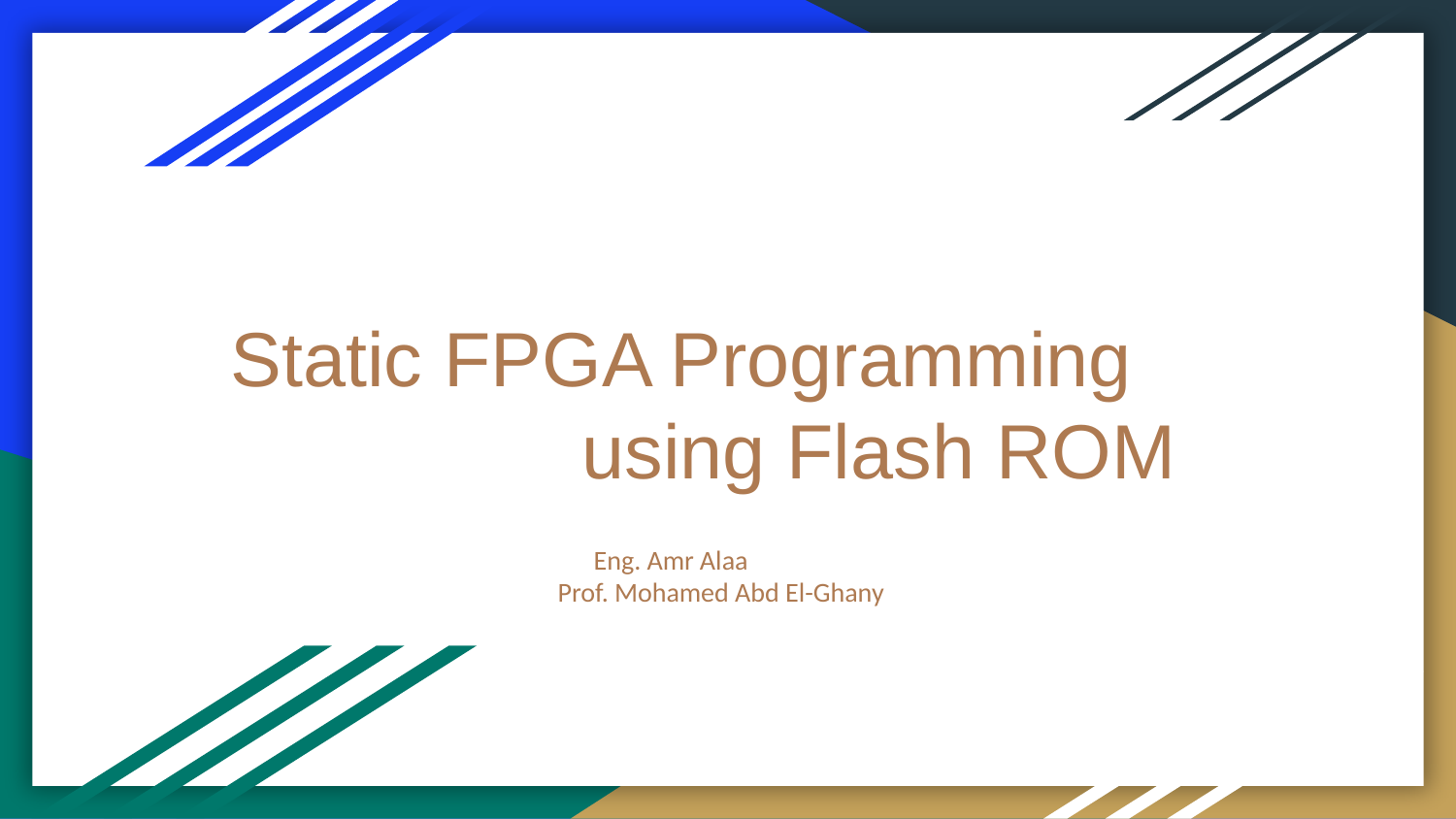

# Static FPGA Programming using Flash ROM
Eng. Amr Alaa
Prof. Mohamed Abd El-Ghany